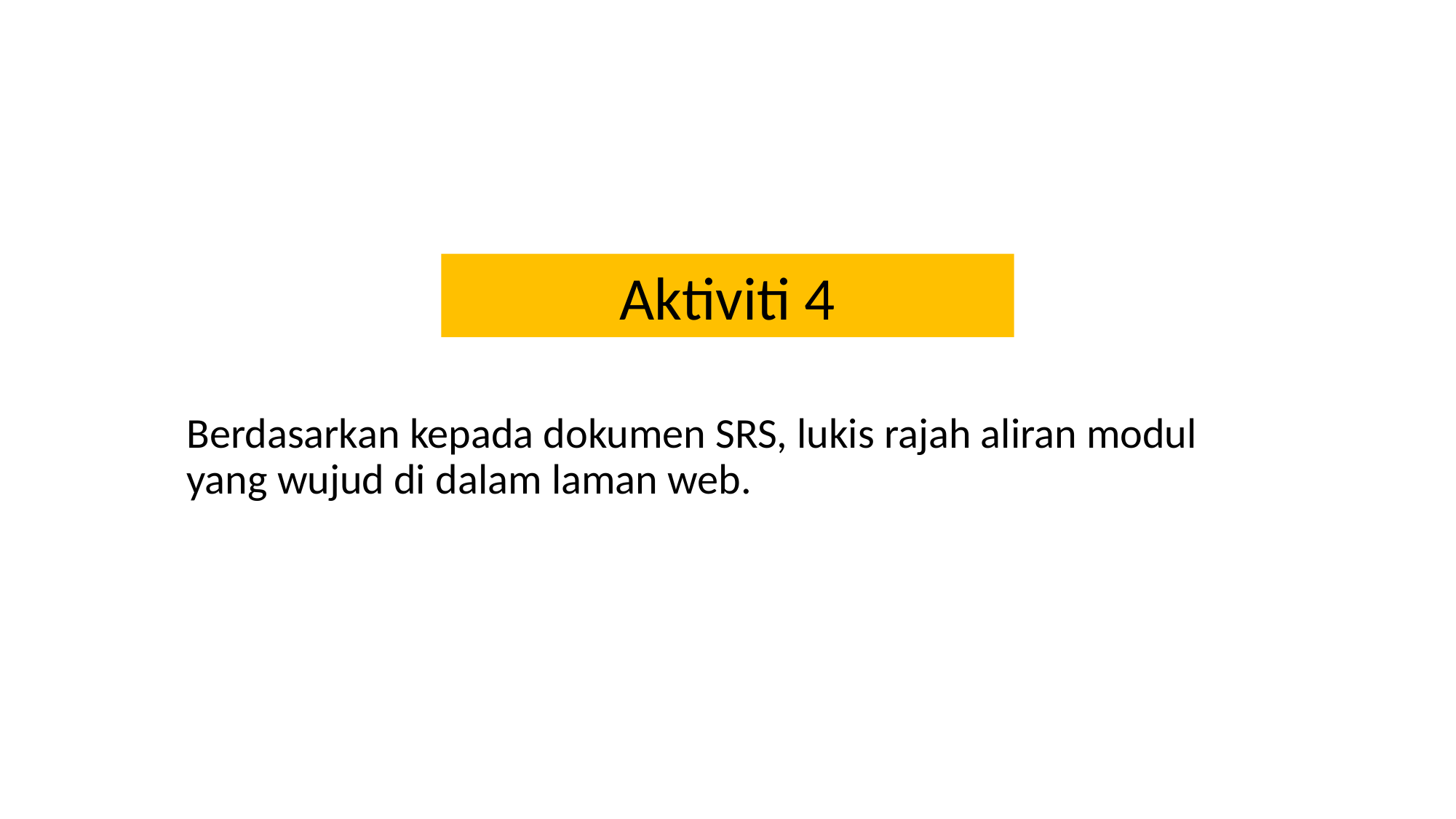

Aktiviti 4
Berdasarkan kepada dokumen SRS, lukis rajah aliran modul yang wujud di dalam laman web.